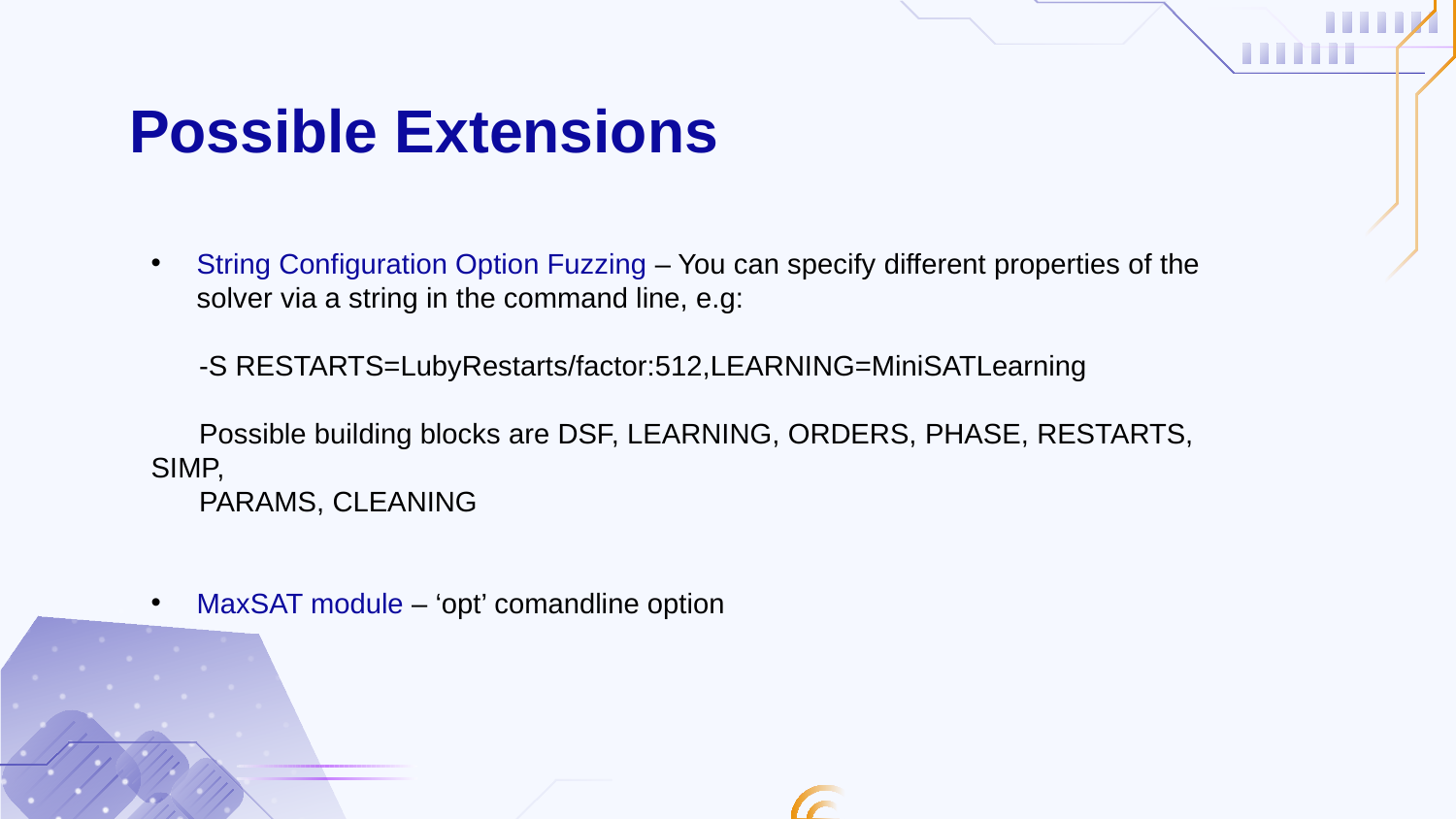

# Possible Extensions
String Configuration Option Fuzzing – You can specify different properties of the solver via a string in the command line, e.g:

      -S RESTARTS=LubyRestarts/factor:512,LEARNING=MiniSATLearning

      Possible building blocks are DSF, LEARNING, ORDERS, PHASE, RESTARTS, SIMP,
      PARAMS, CLEANING

MaxSAT module – ‘opt’ comandline option